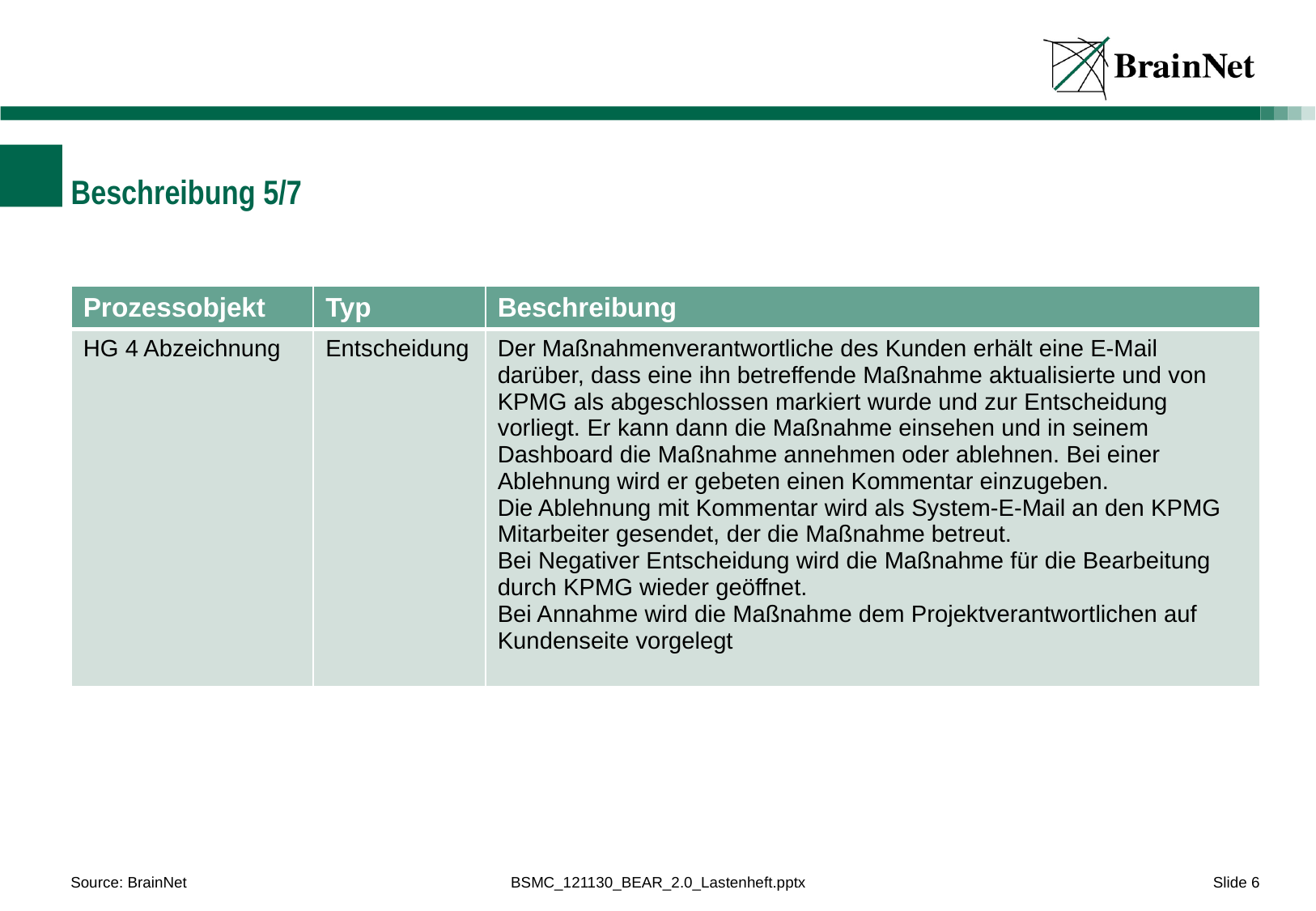

Beschreibung 5/7

| Prozessobjekt | Typ | Beschreibung |
| --- | --- | --- |
| HG 4 Abzeichnung | Entscheidung | Der Maßnahmenverantwortliche des Kunden erhält eine E-Mail darüber, dass eine ihn betreffende Maßnahme aktualisierte und von KPMG als abgeschlossen markiert wurde und zur Entscheidung vorliegt. Er kann dann die Maßnahme einsehen und in seinem Dashboard die Maßnahme annehmen oder ablehnen. Bei einer Ablehnung wird er gebeten einen Kommentar einzugeben. Die Ablehnung mit Kommentar wird als System-E-Mail an den KPMG Mitarbeiter gesendet, der die Maßnahme betreut. Bei Negativer Entscheidung wird die Maßnahme für die Bearbeitung durch KPMG wieder geöffnet. Bei Annahme wird die Maßnahme dem Projektverantwortlichen auf Kundenseite vorgelegt |